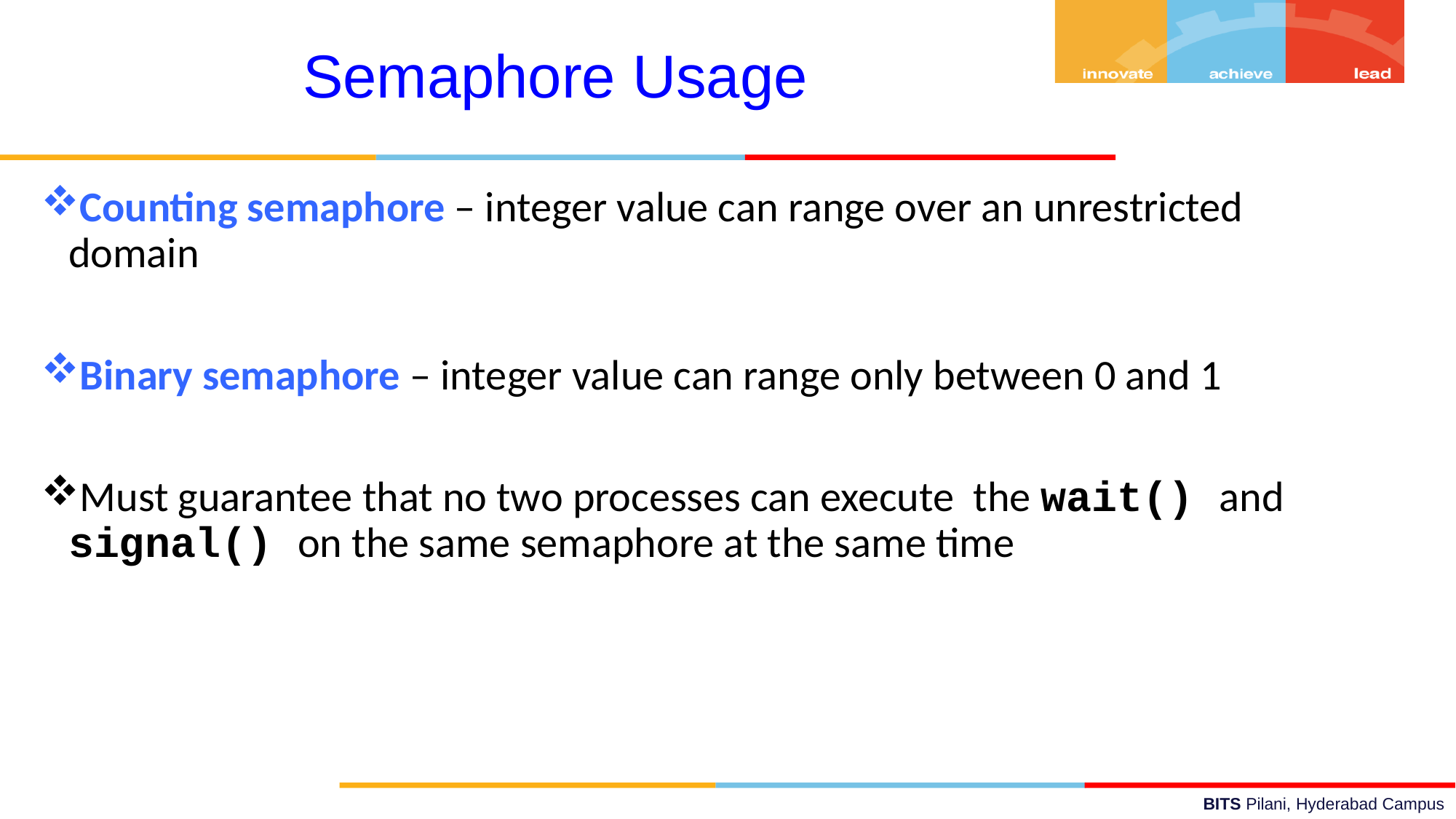

Semaphore Usage
Counting semaphore – integer value can range over an unrestricted domain

Binary semaphore – integer value can range only between 0 and 1

Must guarantee that no two processes can execute  the wait() and signal() on the same semaphore at the same time